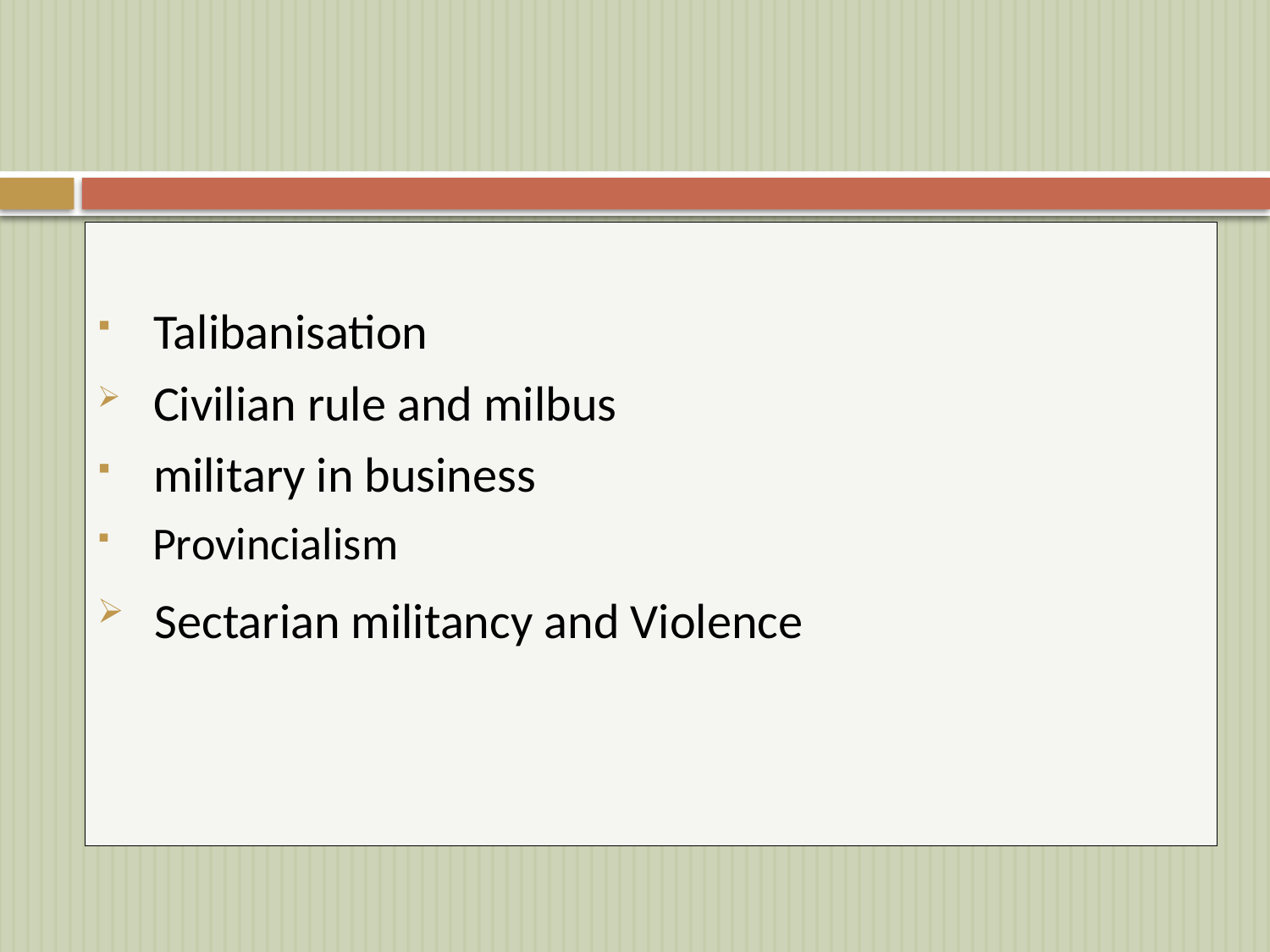

#

 Talibanisation
 Civilian rule and milbus
 military in business
 Provincialism
 Sectarian militancy and Violence